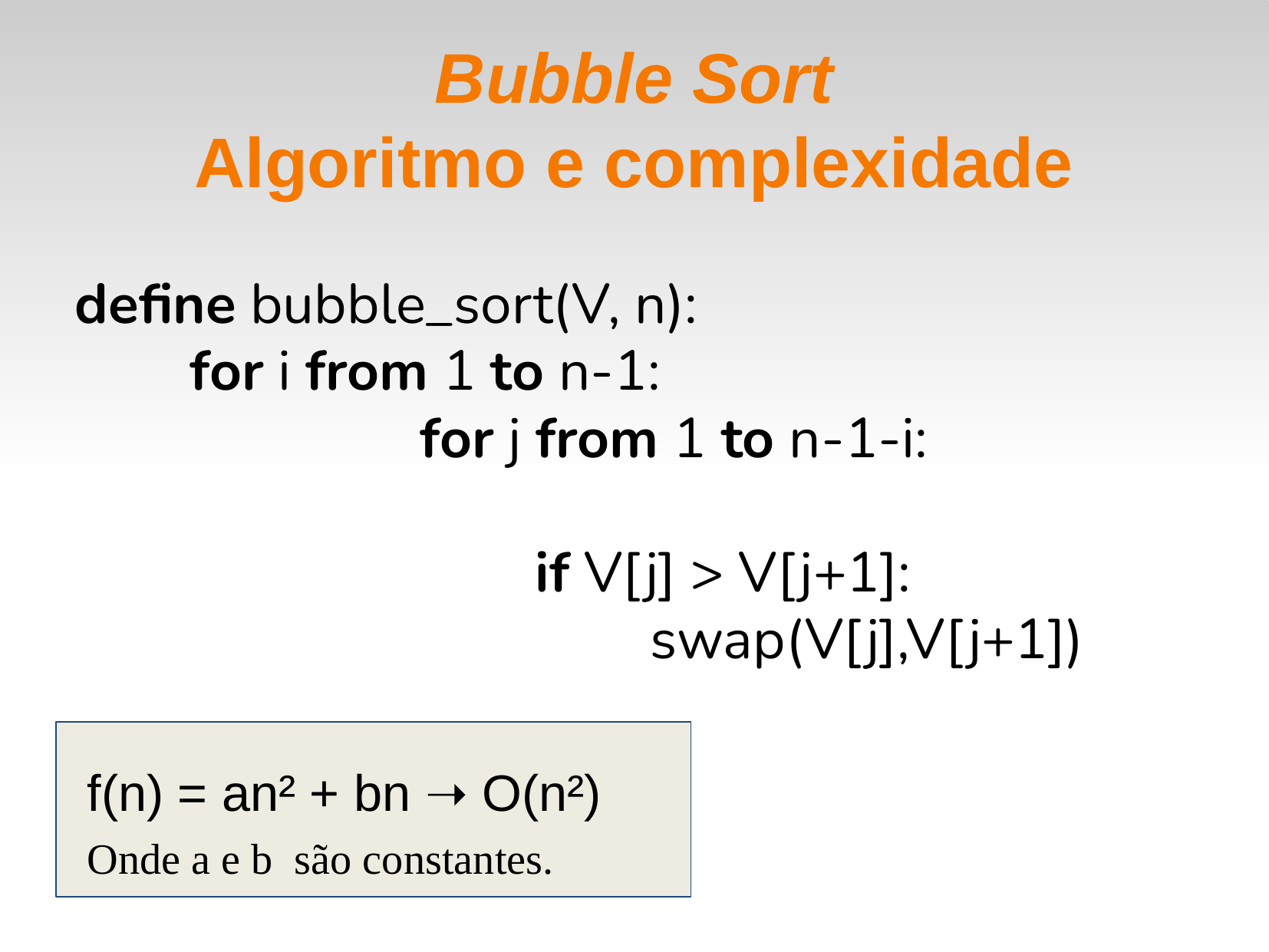

Bubble Sort
Algoritmo e complexidade
define bubble_sort(V, n):
	for i from 1 to n-1:
			for j from 1 to n-1-i:
				if V[j] > V[j+1]:
					swap(V[j],V[j+1])

f(n) = an² + bn ➝ O(n²)
Onde a e b  são constantes.